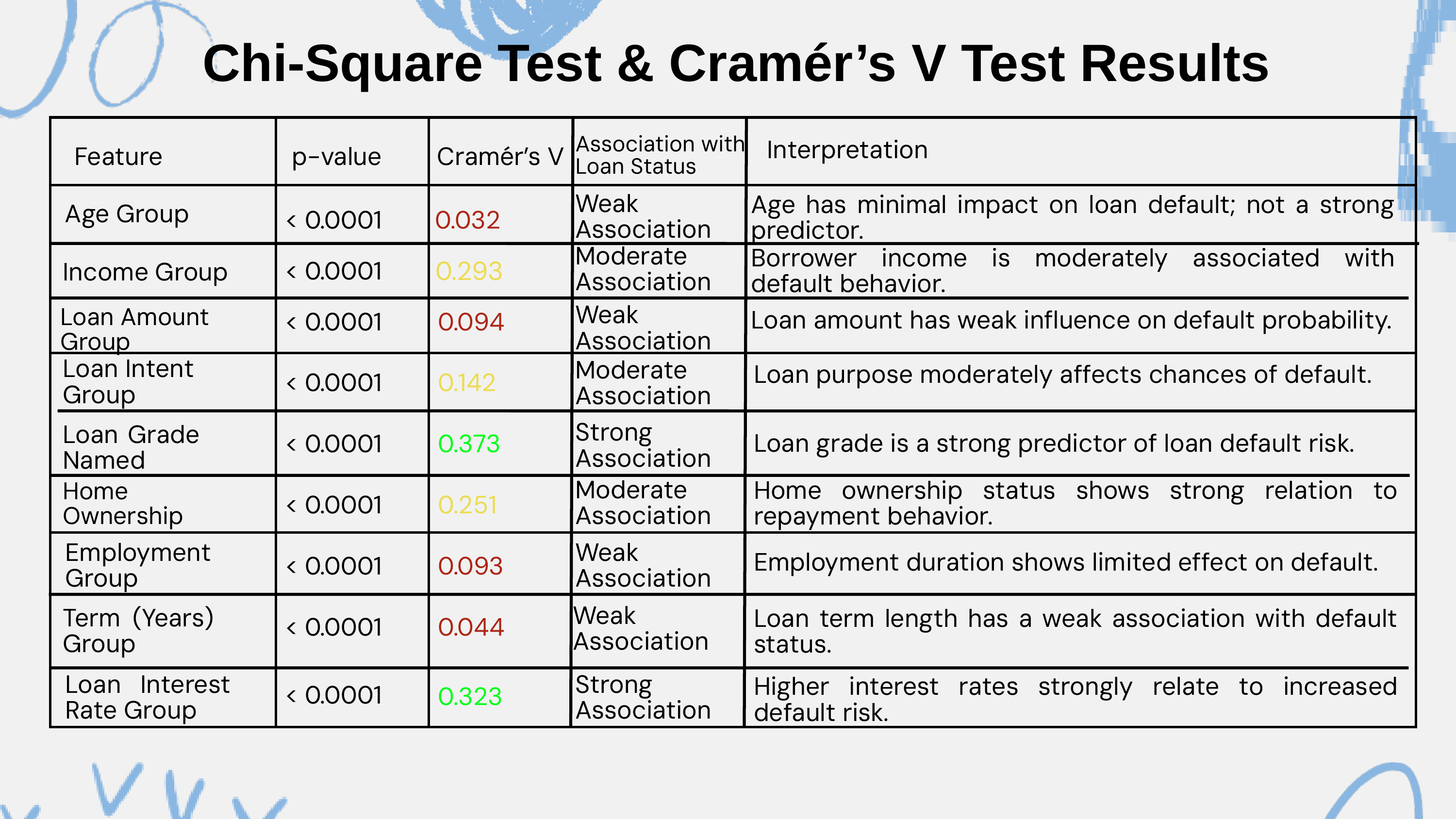

Chi-Square Test & Cramér’s V Test Results

|  |  |  |
| --- | --- | --- |
|  |  |  |
|  |  |  |
|  |  |  |

Association with Loan Status
Interpretation
Feature
p-value
Cramér’s V
Weak Association
Age has minimal impact on loan default; not a strong predictor.
Age Group
< 0.0001
0.032

Moderate Association
Borrower income is moderately associated with default behavior.
< 0.0001
0.293
Income Group

Weak Association
Loan Amount Group
Loan amount has weak influence on default probability.
< 0.0001
0.094
Loan Intent Group
Moderate Association
Loan purpose moderately affects chances of default.
< 0.0001
0.142

Strong Association
Loan Grade Named
Loan grade is a strong predictor of loan default risk.
< 0.0001
0.373

Moderate Association
Home ownership status shows strong relation to repayment behavior.
Home Ownership
< 0.0001
0.251
Employment Group
Weak Association
Employment duration shows limited effect on default.
< 0.0001
0.093

Weak Association
Term (Years) Group
Loan term length has a weak association with default status.
< 0.0001
0.044

Loan Interest Rate Group
Strong Association
Higher interest rates strongly relate to increased default risk.
< 0.0001
0.323